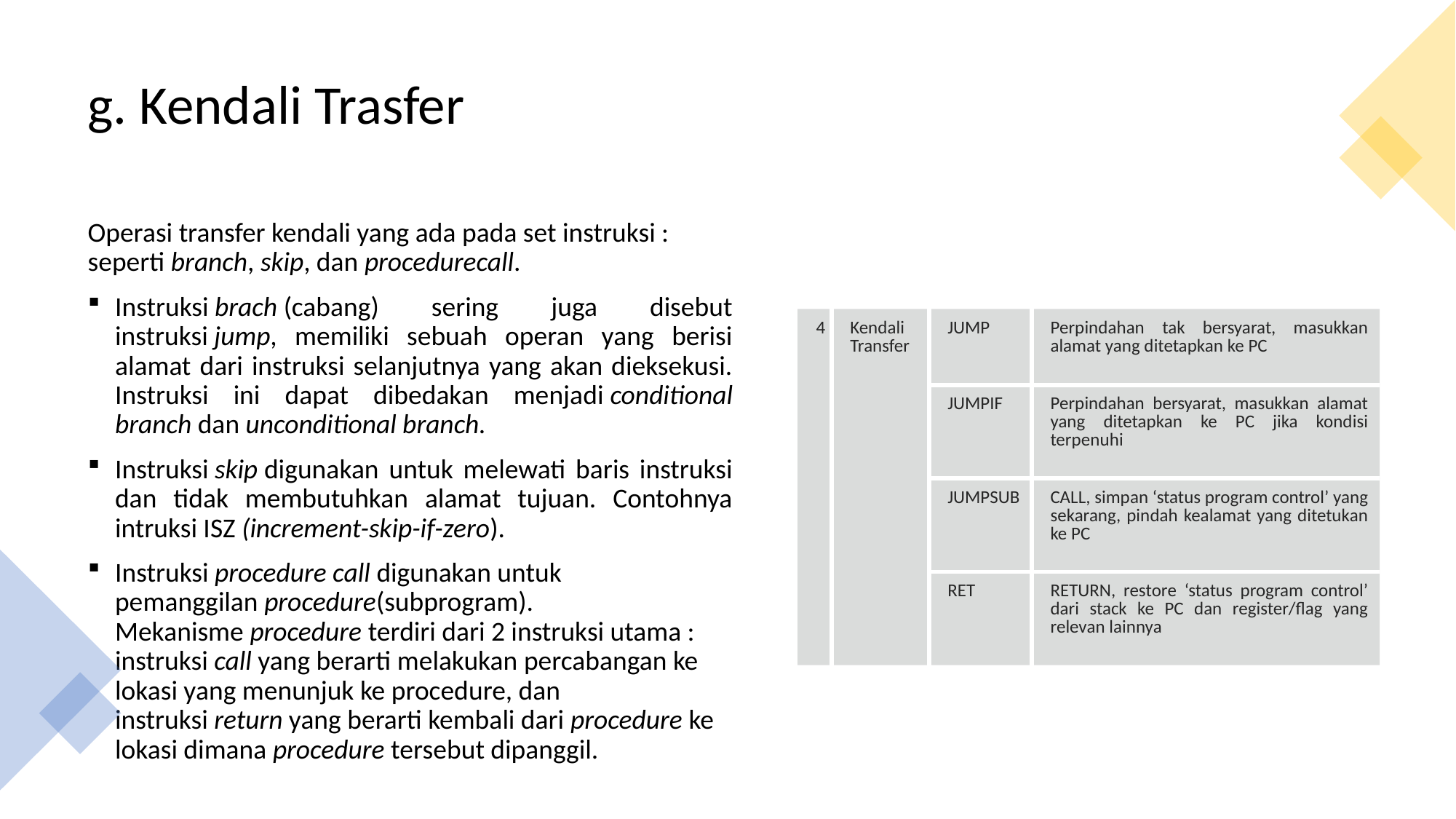

# g. Kendali Trasfer
Operasi transfer kendali yang ada pada set instruksi : seperti branch, skip, dan procedurecall.
Instruksi brach (cabang) sering juga disebut instruksi jump, memiliki sebuah operan yang berisi alamat dari instruksi selanjutnya yang akan dieksekusi. Instruksi ini dapat dibedakan menjadi conditional branch dan unconditional branch.
Instruksi skip digunakan untuk melewati baris instruksi dan tidak membutuhkan alamat tujuan. Contohnya intruksi ISZ (increment-skip-if-zero).
Instruksi procedure call digunakan untuk pemanggilan procedure(subprogram). Mekanisme procedure terdiri dari 2 instruksi utama : instruksi call yang berarti melakukan percabangan ke lokasi yang menunjuk ke procedure, dan instruksi return yang berarti kembali dari procedure ke lokasi dimana procedure tersebut dipanggil.
| 4 | Kendali Transfer | JUMP | Perpindahan tak bersyarat, masukkan alamat yang ditetapkan ke PC |
| --- | --- | --- | --- |
|  |  | JUMPIF | Perpindahan bersyarat, masukkan alamat yang ditetapkan ke PC jika kondisi terpenuhi |
|  |  | JUMPSUB | CALL, simpan ‘status program control’ yang sekarang, pindah kealamat yang ditetukan ke PC |
|  |  | RET | RETURN, restore ‘status program control’ dari stack ke PC dan register/flag yang relevan lainnya |